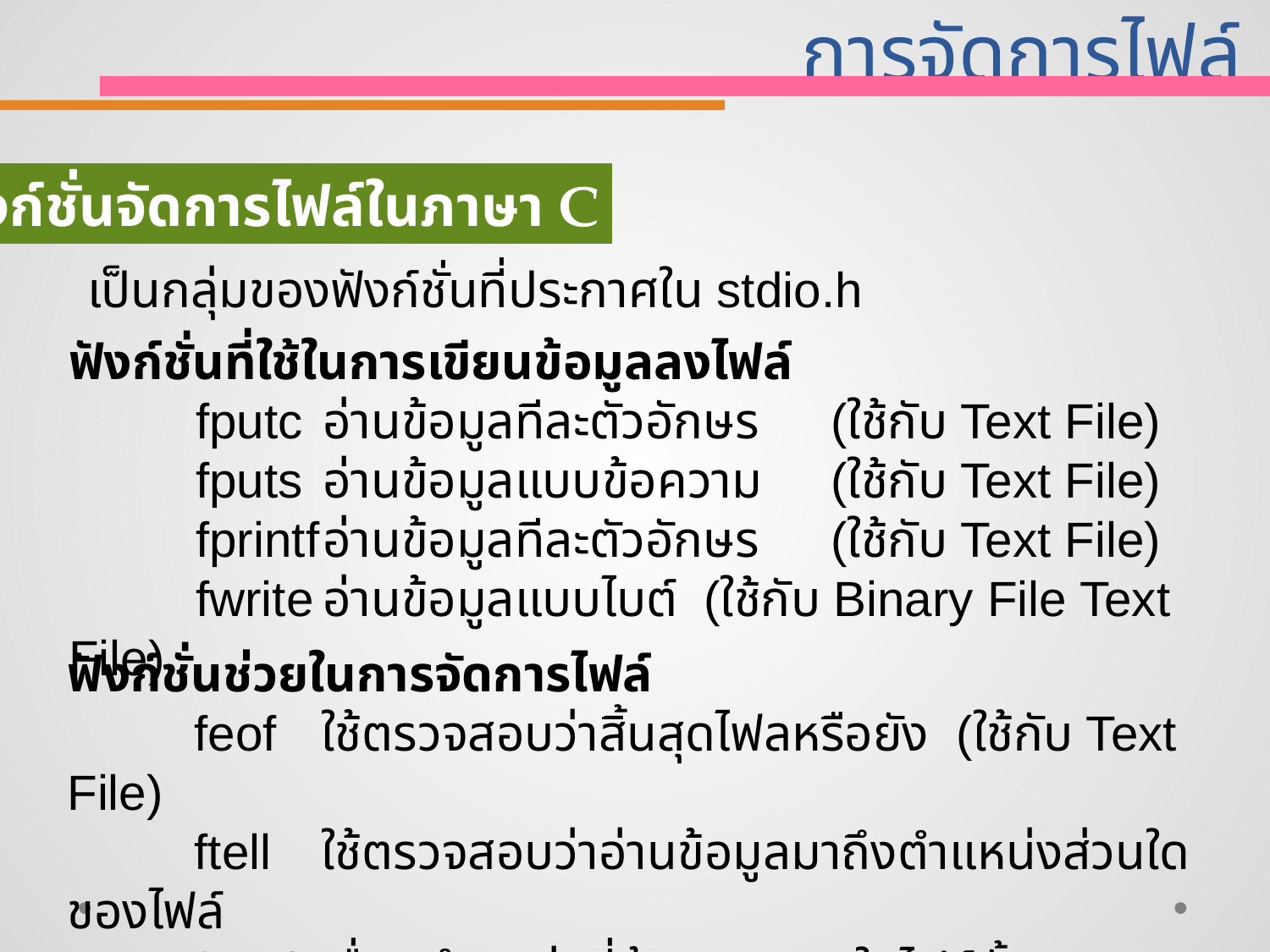

# การจัดการไฟล์

ฟังก์ชั่นจัดการไฟล์ในภาษา C
เป็นกลุ่มของฟังก์ชั่นที่ประกาศใน stdio.h
ฟังก์ชั่นที่ใช้ในการเขียนข้อมูลลงไฟล์
	fputc	อ่านข้อมูลทีละตัวอักษร  	(ใช้กับ Text File)
	fputs	อ่านข้อมูลแบบข้อความ	(ใช้กับ Text File)
	fprintf	อ่านข้อมูลทีละตัวอักษร  	(ใช้กับ Text File)
	fwrite	อ่านข้อมูลแบบไบต์ 	(ใช้กับ Binary File Text File)
ฟังก์ชั่นช่วยในการจัดการไฟล์
	feof	ใช้ตรวจสอบว่าสิ้นสุดไฟลหรือยัง  	(ใช้กับ Text File)
	ftell	ใช้ตรวจสอบว่าอ่านข้อมูลมาถึงตำแหน่งส่วนใดของไฟล์
	fseek	เลื่อนตำแหน่งที่ต้องการภายในไฟล์นั้น